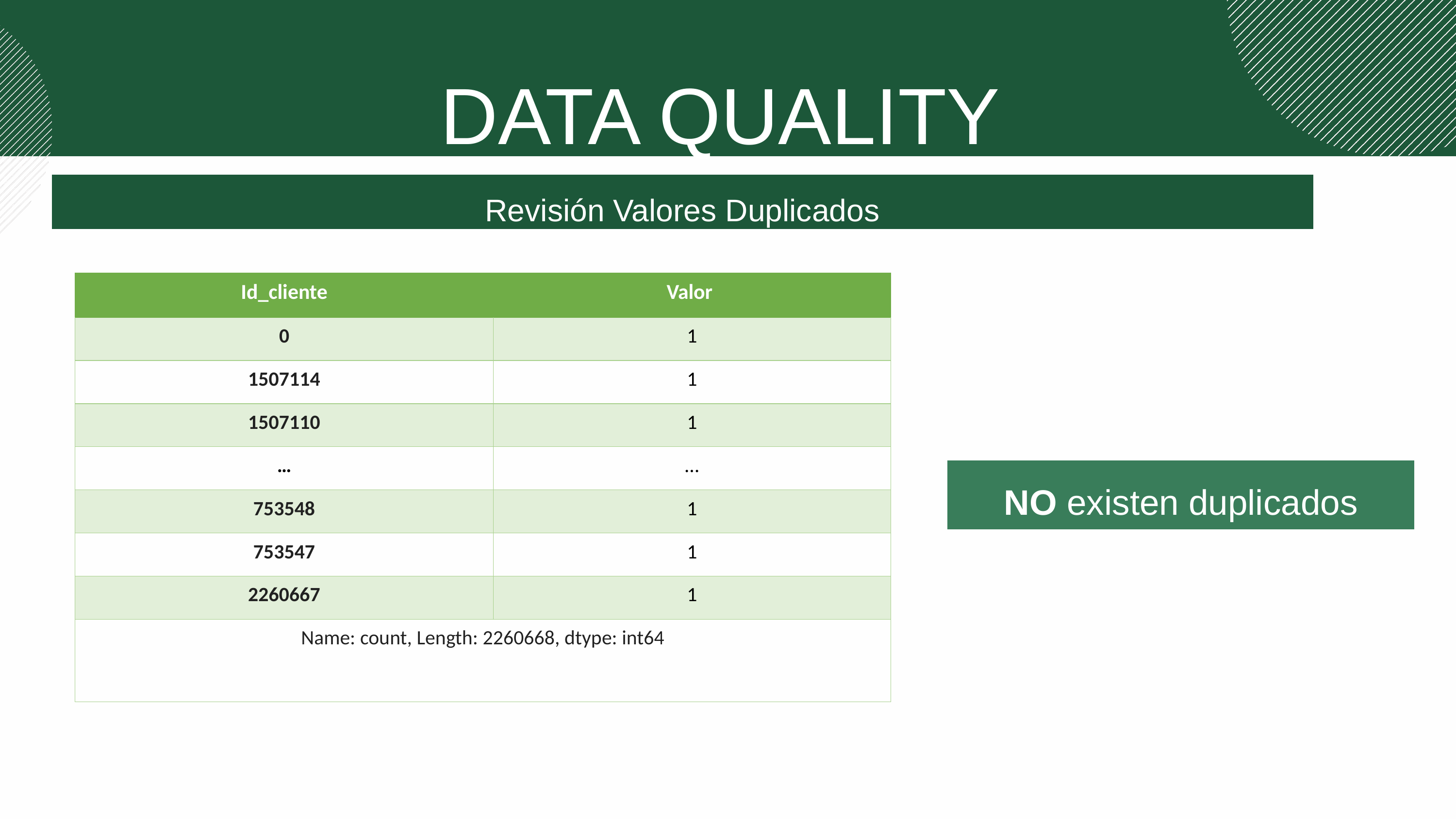

DATA QUALITY

Revisión Valores Duplicados
| Id\_cliente | Valor |
| --- | --- |
| 0 | 1 |
| 1507114 | 1 |
| 1507110 | 1 |
| … | … |
| 753548 | 1 |
| 753547 | 1 |
| 2260667 | 1 |
| Name: count, Length: 2260668, dtype: int64 |  |

NO existen duplicados